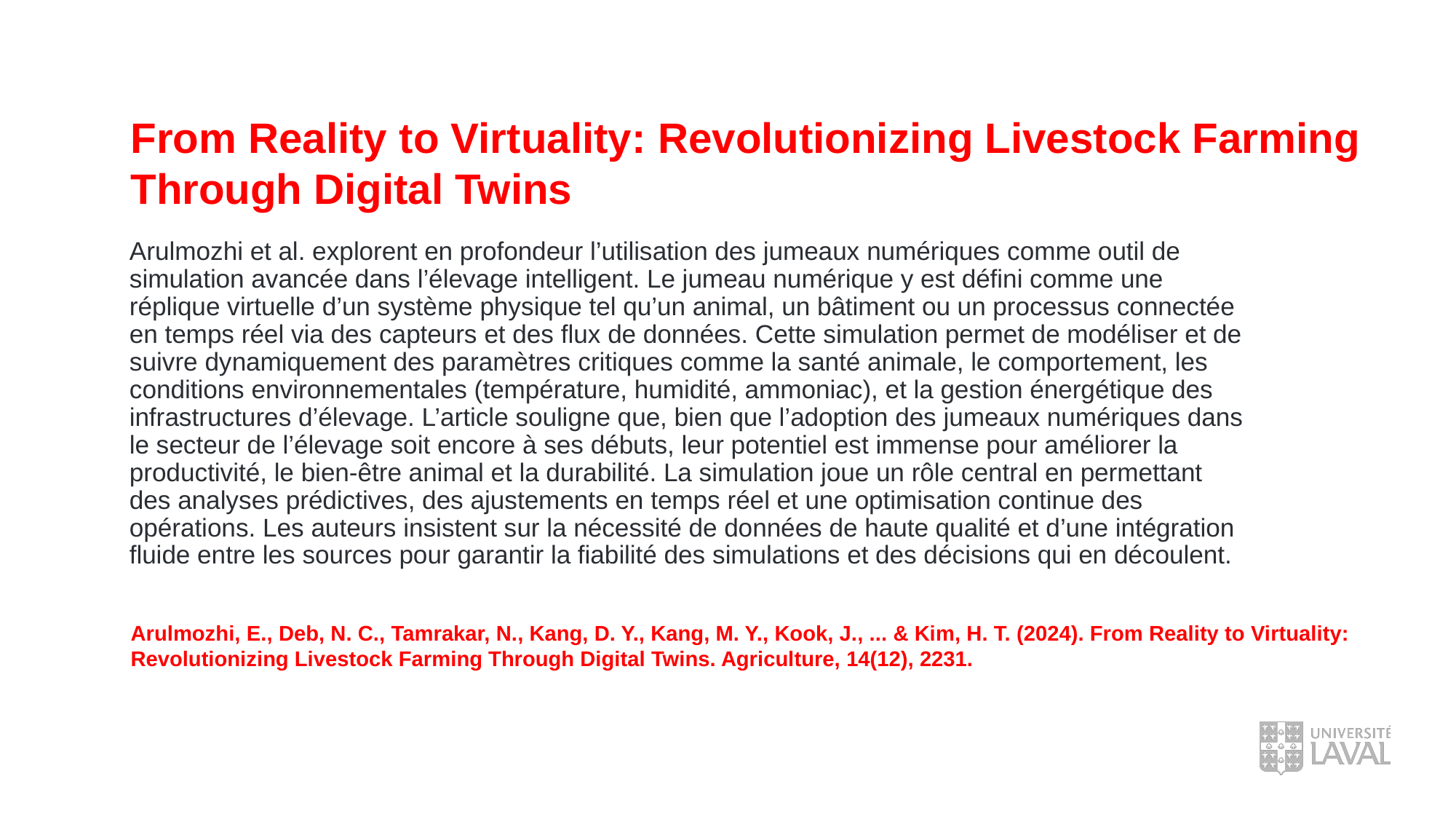

From Reality to Virtuality: Revolutionizing Livestock Farming Through Digital Twins
Arulmozhi et al. explorent en profondeur l’utilisation des jumeaux numériques comme outil de simulation avancée dans l’élevage intelligent. Le jumeau numérique y est défini comme une réplique virtuelle d’un système physique tel qu’un animal, un bâtiment ou un processus connectée en temps réel via des capteurs et des flux de données. Cette simulation permet de modéliser et de suivre dynamiquement des paramètres critiques comme la santé animale, le comportement, les conditions environnementales (température, humidité, ammoniac), et la gestion énergétique des infrastructures d’élevage. L’article souligne que, bien que l’adoption des jumeaux numériques dans le secteur de l’élevage soit encore à ses débuts, leur potentiel est immense pour améliorer la productivité, le bien-être animal et la durabilité. La simulation joue un rôle central en permettant des analyses prédictives, des ajustements en temps réel et une optimisation continue des opérations. Les auteurs insistent sur la nécessité de données de haute qualité et d’une intégration fluide entre les sources pour garantir la fiabilité des simulations et des décisions qui en découlent.
Arulmozhi, E., Deb, N. C., Tamrakar, N., Kang, D. Y., Kang, M. Y., Kook, J., ... & Kim, H. T. (2024). From Reality to Virtuality: Revolutionizing Livestock Farming Through Digital Twins. Agriculture, 14(12), 2231.